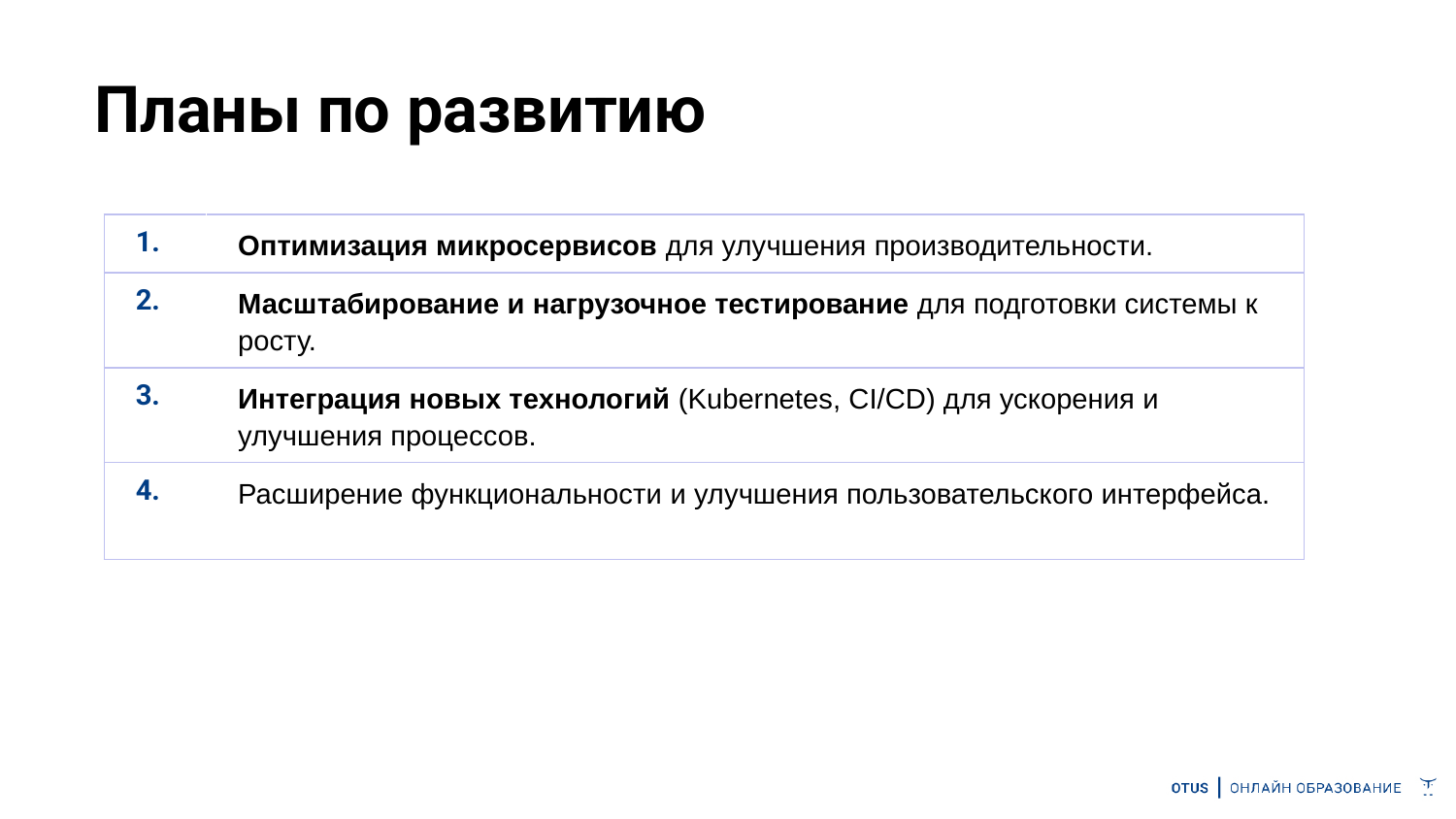

# Планы по развитию

| 1. | Оптимизация микросервисов для улучшения производительности. |
| --- | --- |
| 2. | Масштабирование и нагрузочное тестирование для подготовки системы к росту. |
| 3. | Интеграция новых технологий (Kubernetes, CI/CD) для ускорения и улучшения процессов. |
| 4. | Расширение функциональности и улучшения пользовательского интерфейса. |